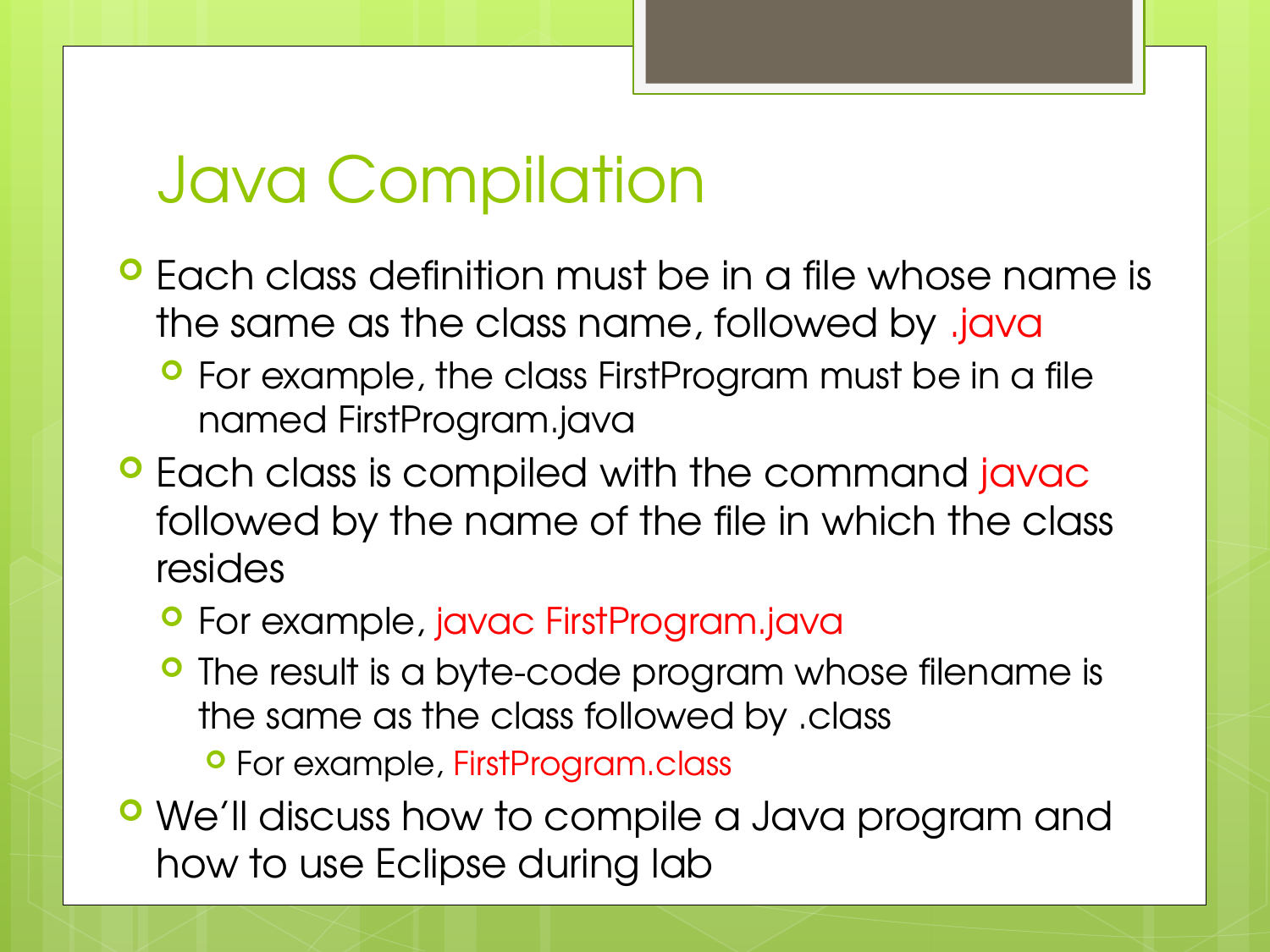

# Java Compilation
Each class definition must be in a file whose name is the same as the class name, followed by .java
For example, the class FirstProgram must be in a file named FirstProgram.java
Each class is compiled with the command javac followed by the name of the file in which the class resides
For example, javac FirstProgram.java
The result is a byte-code program whose filename is the same as the class followed by .class
For example, FirstProgram.class
We’ll discuss how to compile a Java program and how to use Eclipse during lab